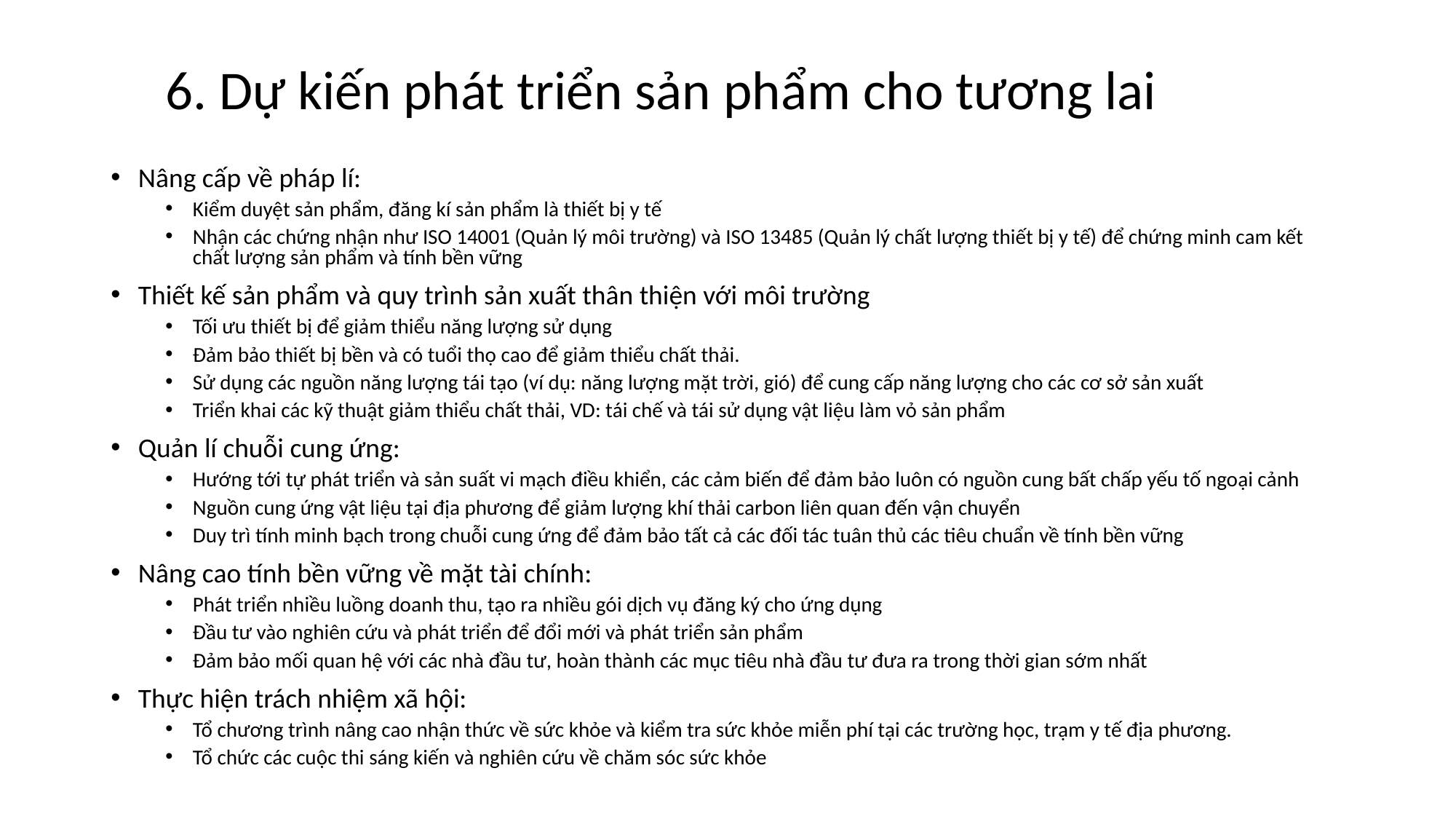

# 6. Dự kiến phát triển sản phẩm cho tương lai
Nâng cấp về pháp lí:
Kiểm duyệt sản phẩm, đăng kí sản phẩm là thiết bị y tế
Nhận các chứng nhận như ISO 14001 (Quản lý môi trường) và ISO 13485 (Quản lý chất lượng thiết bị y tế) để chứng minh cam kết chất lượng sản phẩm và tính bền vững
Thiết kế sản phẩm và quy trình sản xuất thân thiện với môi trường
Tối ưu thiết bị để giảm thiểu năng lượng sử dụng
Đảm bảo thiết bị bền và có tuổi thọ cao để giảm thiểu chất thải.
Sử dụng các nguồn năng lượng tái tạo (ví dụ: năng lượng mặt trời, gió) để cung cấp năng lượng cho các cơ sở sản xuất
Triển khai các kỹ thuật giảm thiểu chất thải, VD: tái chế và tái sử dụng vật liệu làm vỏ sản phẩm
Quản lí chuỗi cung ứng:
Hướng tới tự phát triển và sản suất vi mạch điều khiển, các cảm biến để đảm bảo luôn có nguồn cung bất chấp yếu tố ngoại cảnh
Nguồn cung ứng vật liệu tại địa phương để giảm lượng khí thải carbon liên quan đến vận chuyển
Duy trì tính minh bạch trong chuỗi cung ứng để đảm bảo tất cả các đối tác tuân thủ các tiêu chuẩn về tính bền vững
Nâng cao tính bền vững về mặt tài chính:
Phát triển nhiều luồng doanh thu, tạo ra nhiều gói dịch vụ đăng ký cho ứng dụng
Đầu tư vào nghiên cứu và phát triển để đổi mới và phát triển sản phẩm
Đảm bảo mối quan hệ với các nhà đầu tư, hoàn thành các mục tiêu nhà đầu tư đưa ra trong thời gian sớm nhất
Thực hiện trách nhiệm xã hội:
Tổ chương trình nâng cao nhận thức về sức khỏe và kiểm tra sức khỏe miễn phí tại các trường học, trạm y tế địa phương.
Tổ chức các cuộc thi sáng kiến ​​và nghiên cứu về chăm sóc sức khỏe